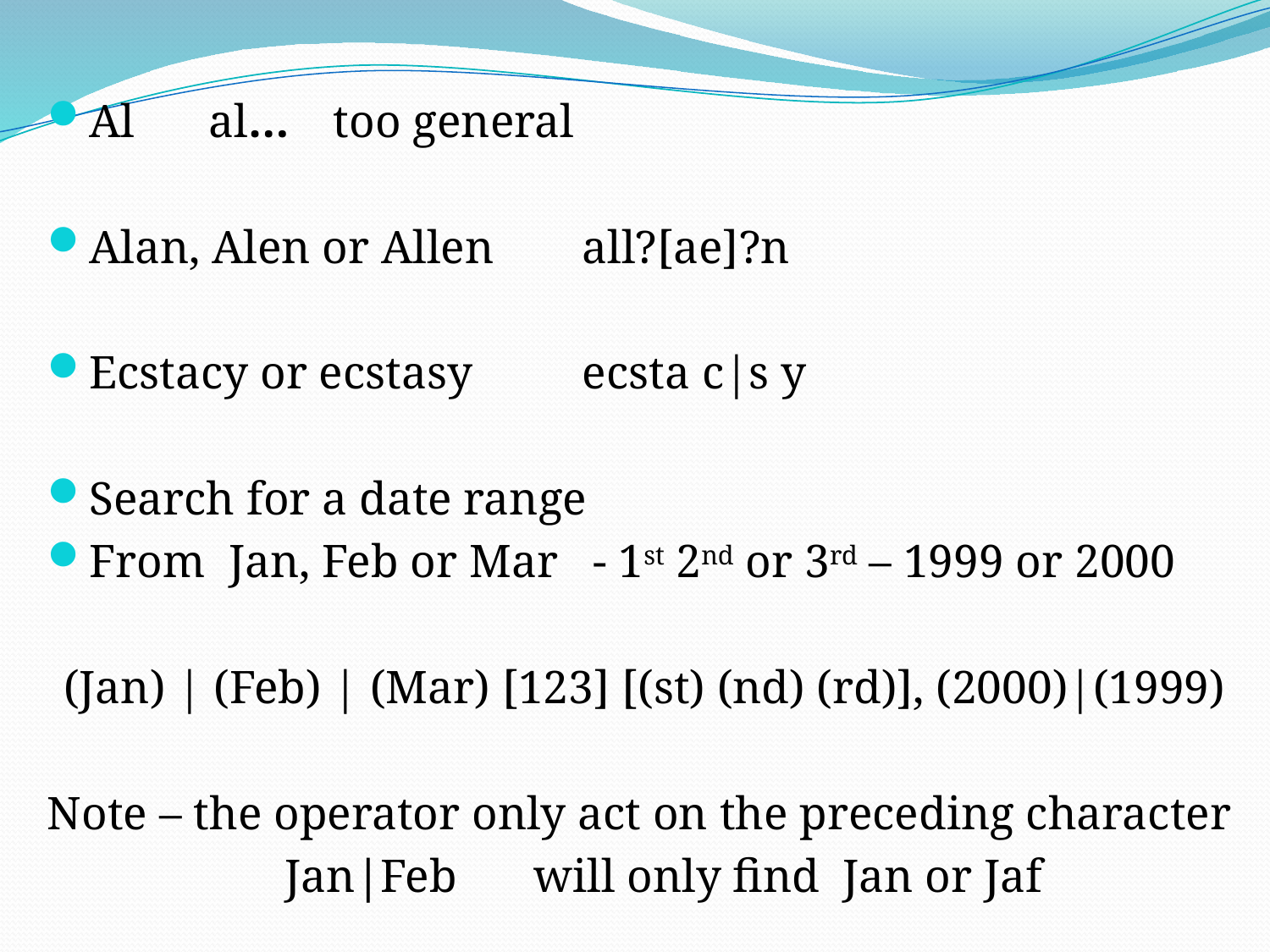

Al				al…		too general

Alan, Alen or Allen	all?[ae]?n

Ecstacy or ecstasy	ecsta c|s y

Search for a date range
From  Jan, Feb or Mar   - 1st 2nd or 3rd – 1999 or 2000

(Jan) | (Feb) | (Mar) [123] [(st) (nd) (rd)], (2000)|(1999)

Note – the operator only act on the preceding character
		Jan|Feb 	will only find  Jan or Jaf